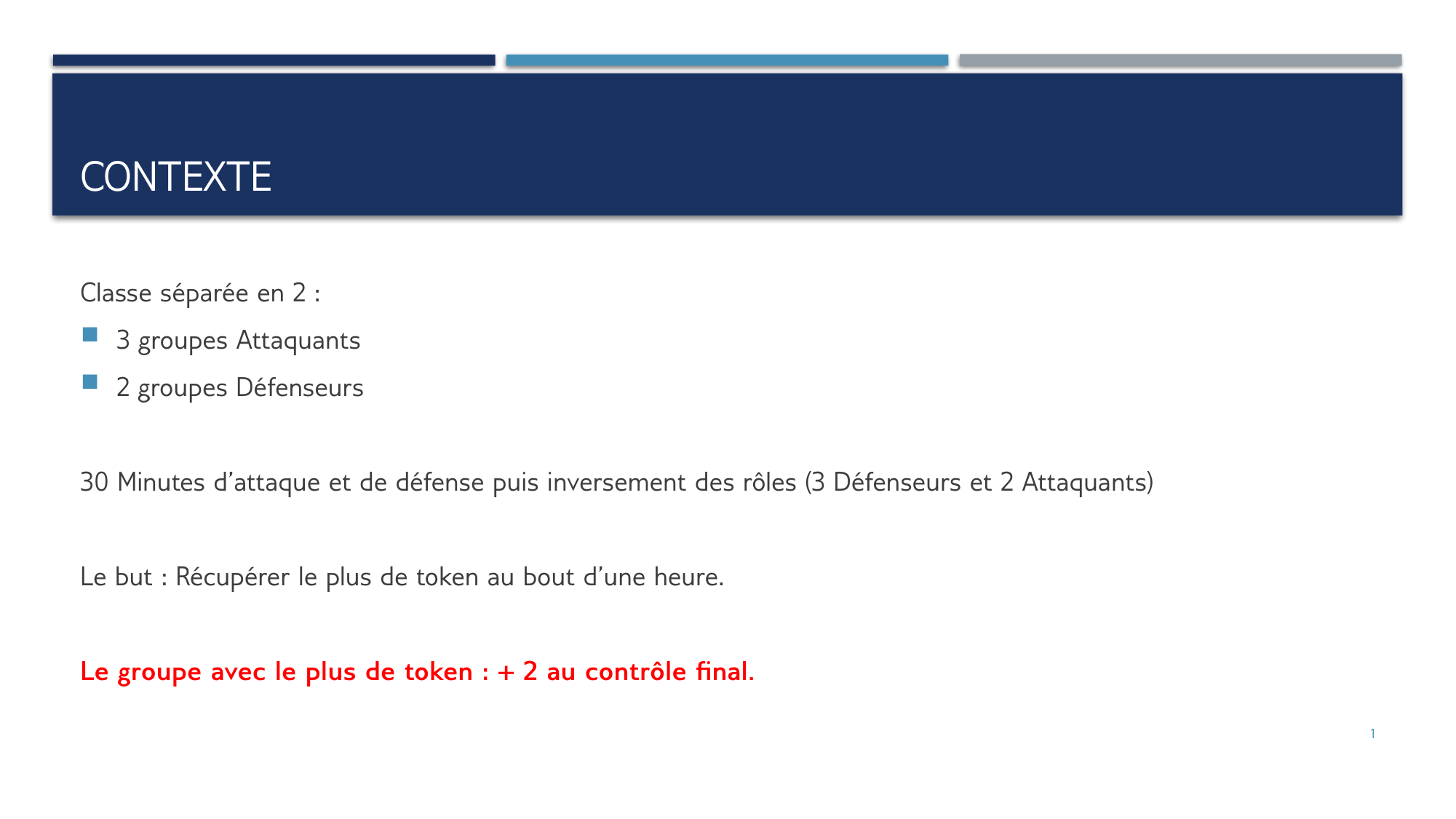

# Contexte
Classe séparée en 2 :
3 groupes Attaquants
2 groupes Défenseurs

30 Minutes d’attaque et de défense puis inversement des rôles (3 Défenseurs et 2 Attaquants)

Le but : Récupérer le plus de token au bout d’une heure.

Le groupe avec le plus de token : + 2 au contrôle final.
1